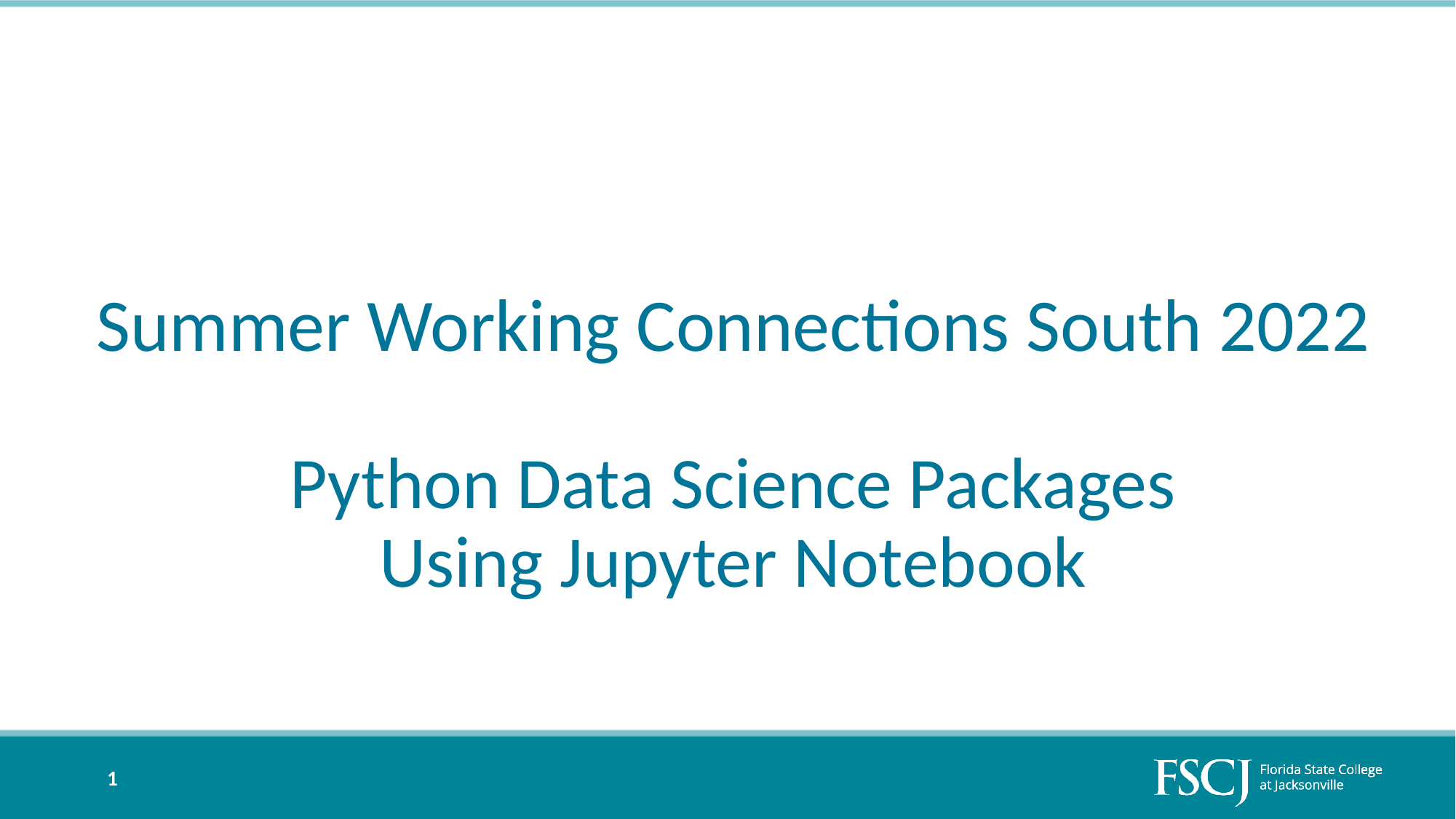

# Summer Working Connections South 2022 Python Data Science Packages Using Jupyter Notebook